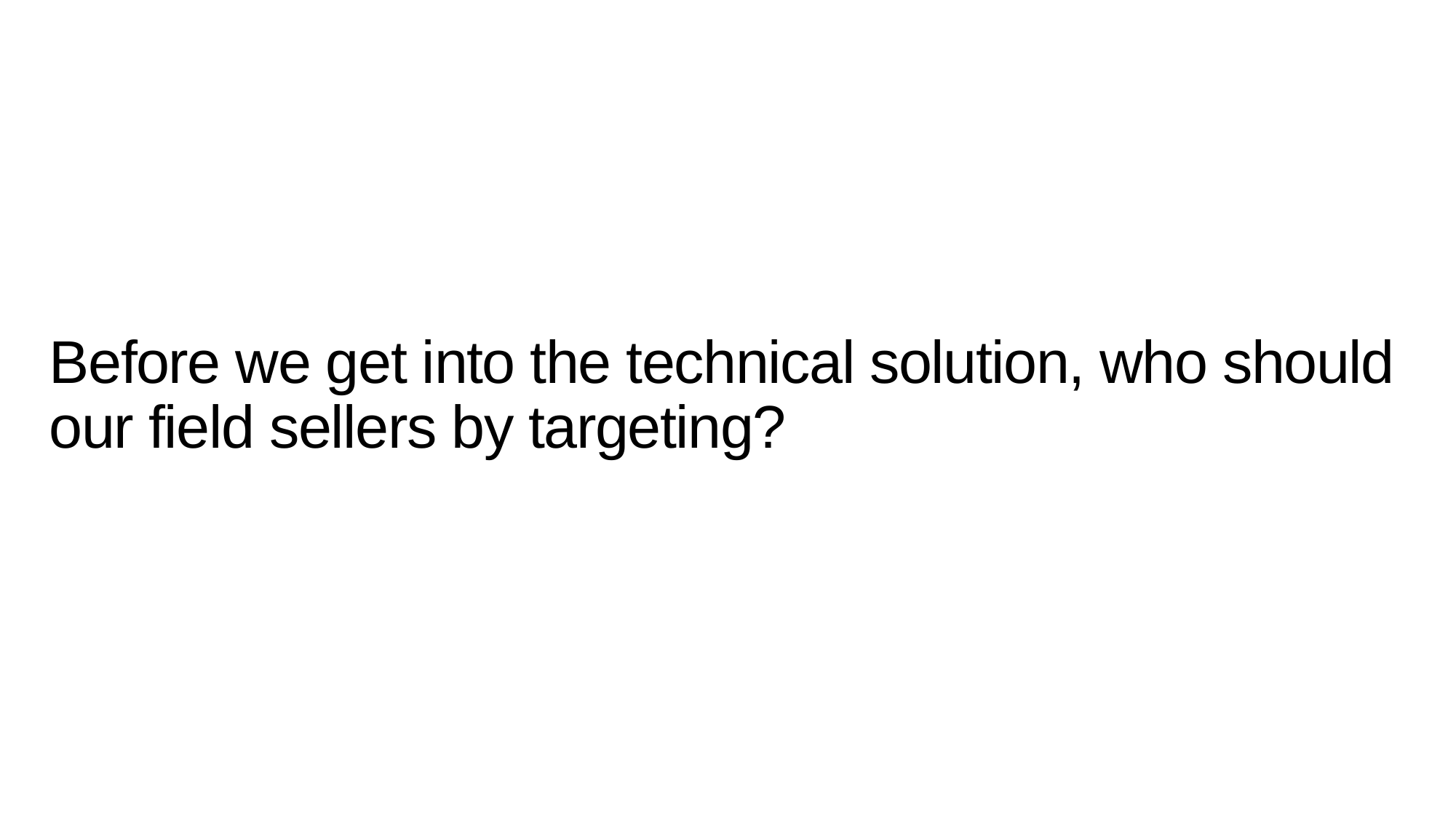

# Before we get into the technical solution, who should our field sellers by targeting?